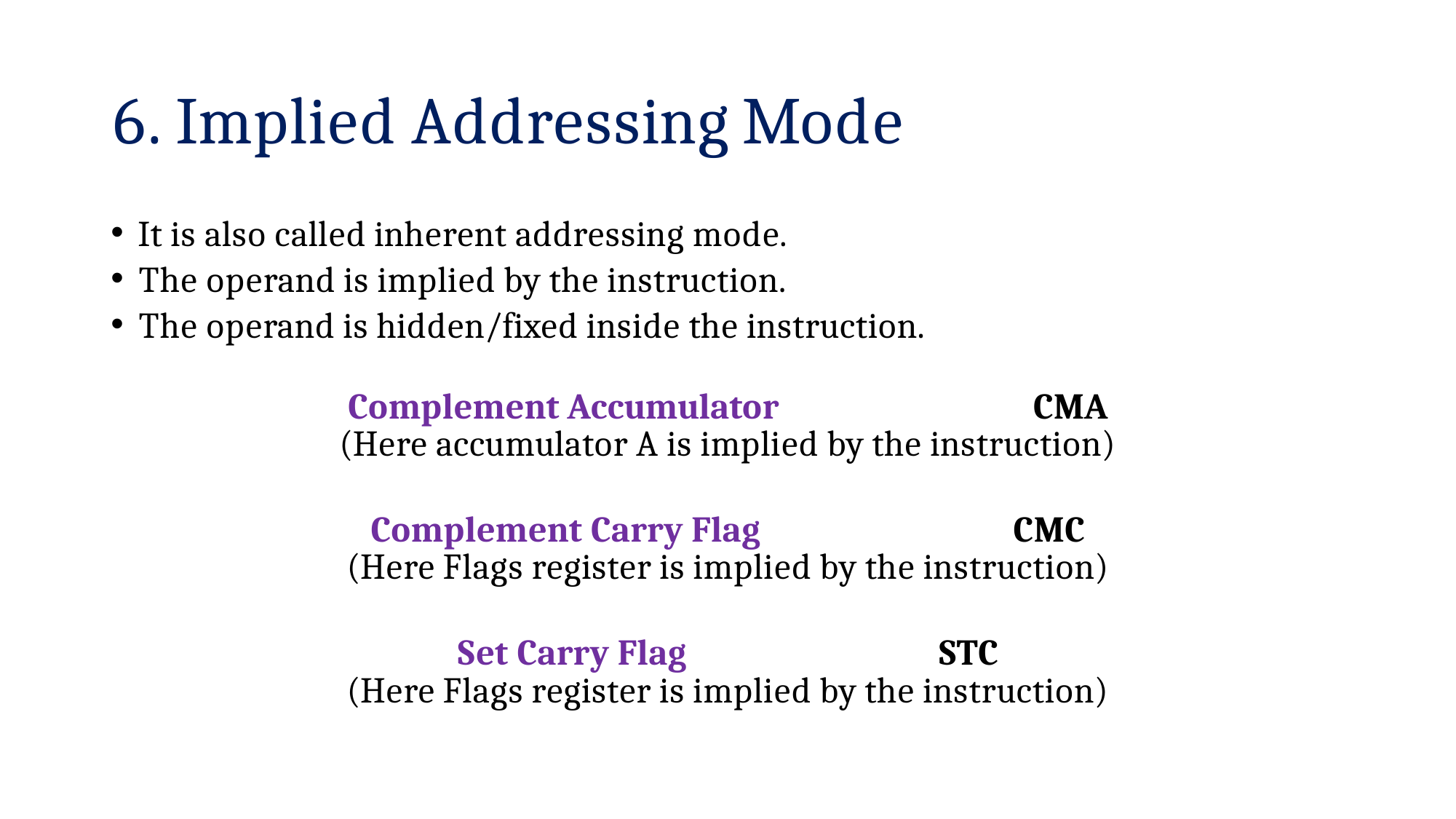

# 6. Implied Addressing Mode
It is also called inherent addressing mode.
The operand is implied by the instruction.
The operand is hidden/fixed inside the instruction.

Complement Accumulator	CMA
(Here accumulator A is implied by the instruction)

Complement Carry Flag	CMC
(Here Flags register is implied by the instruction)

Set Carry Flag	STC
(Here Flags register is implied by the instruction)